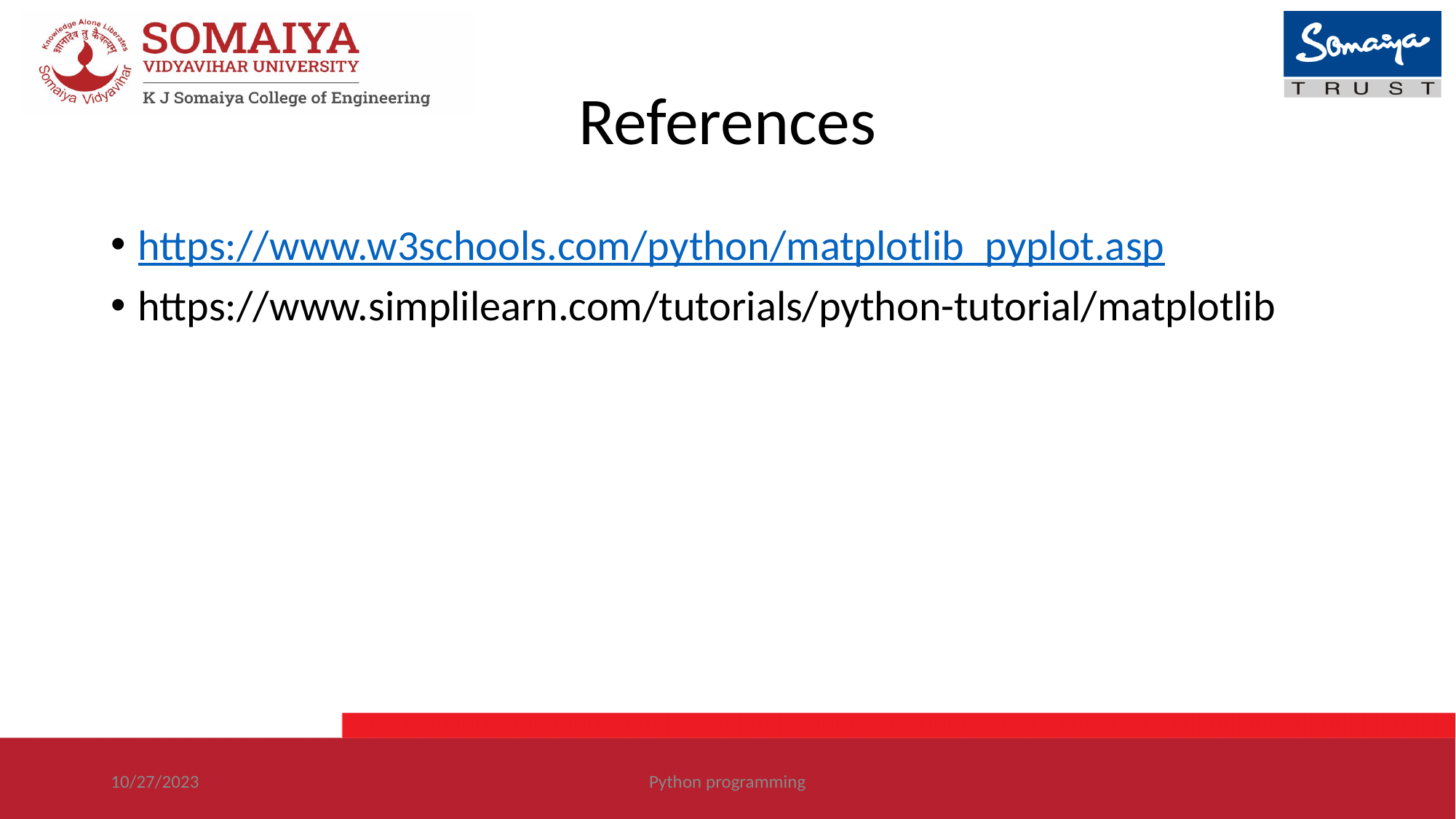

# References
https://www.w3schools.com/python/matplotlib_pyplot.asp
https://www.simplilearn.com/tutorials/python-tutorial/matplotlib
10/27/2023
Python programming